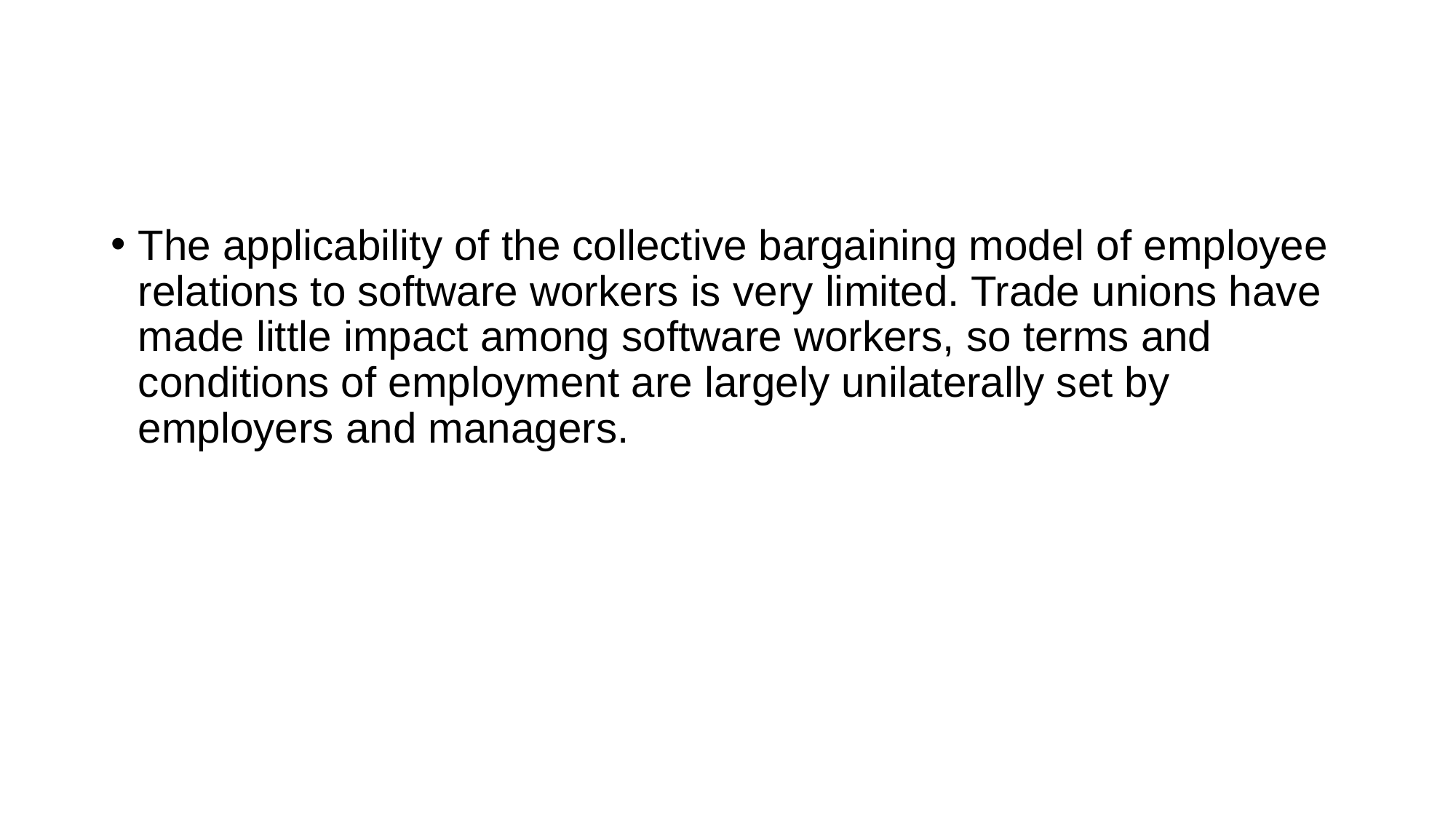

#
The applicability of the collective bargaining model of employee relations to software workers is very limited. Trade unions have made little impact among software workers, so terms and conditions of employment are largely unilaterally set by employers and managers.